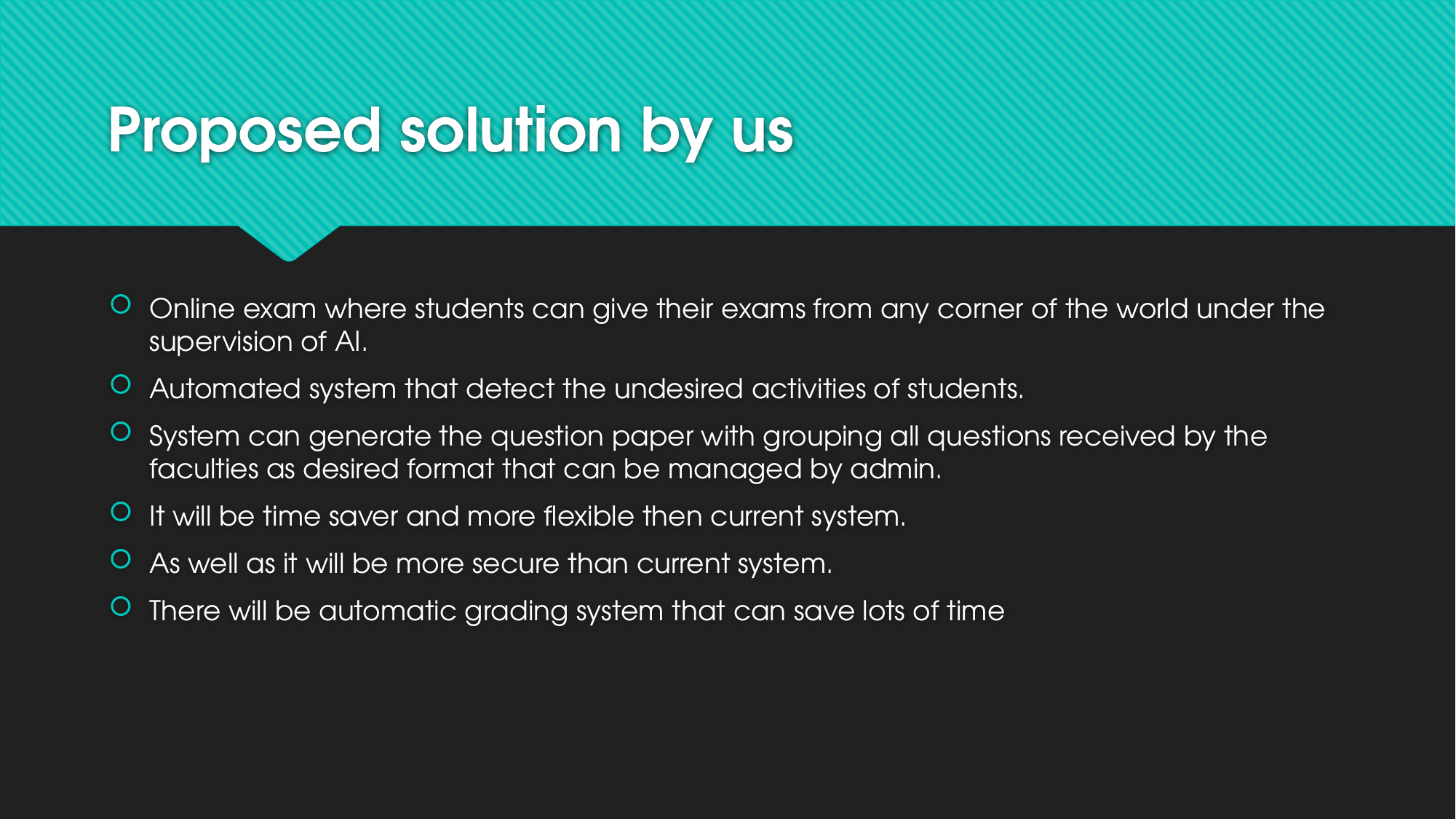

# Proposed solution by us
Online exam where students can give their exams from any corner of the world under the supervision of AI.
Automated system that detect the undesired activities of students.
System can generate the question paper with grouping all questions received by the faculties as desired format that can be managed by admin.
It will be time saver and more flexible then current system.
As well as it will be more secure than current system.
There will be automatic grading system that can save lots of time